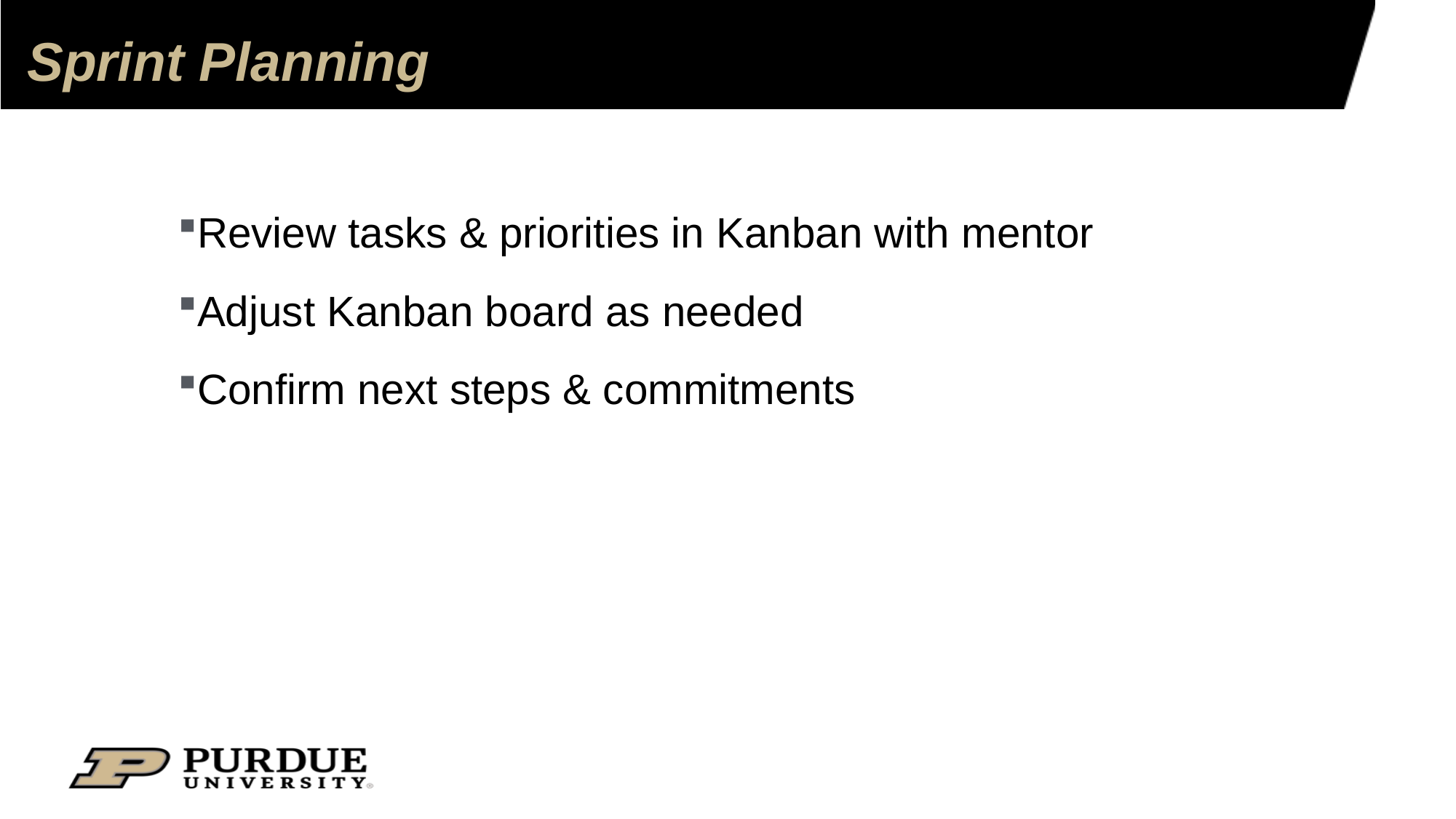

# Sprint Planning
Review tasks & priorities in Kanban with mentor
Adjust Kanban board as needed
Confirm next steps & commitments